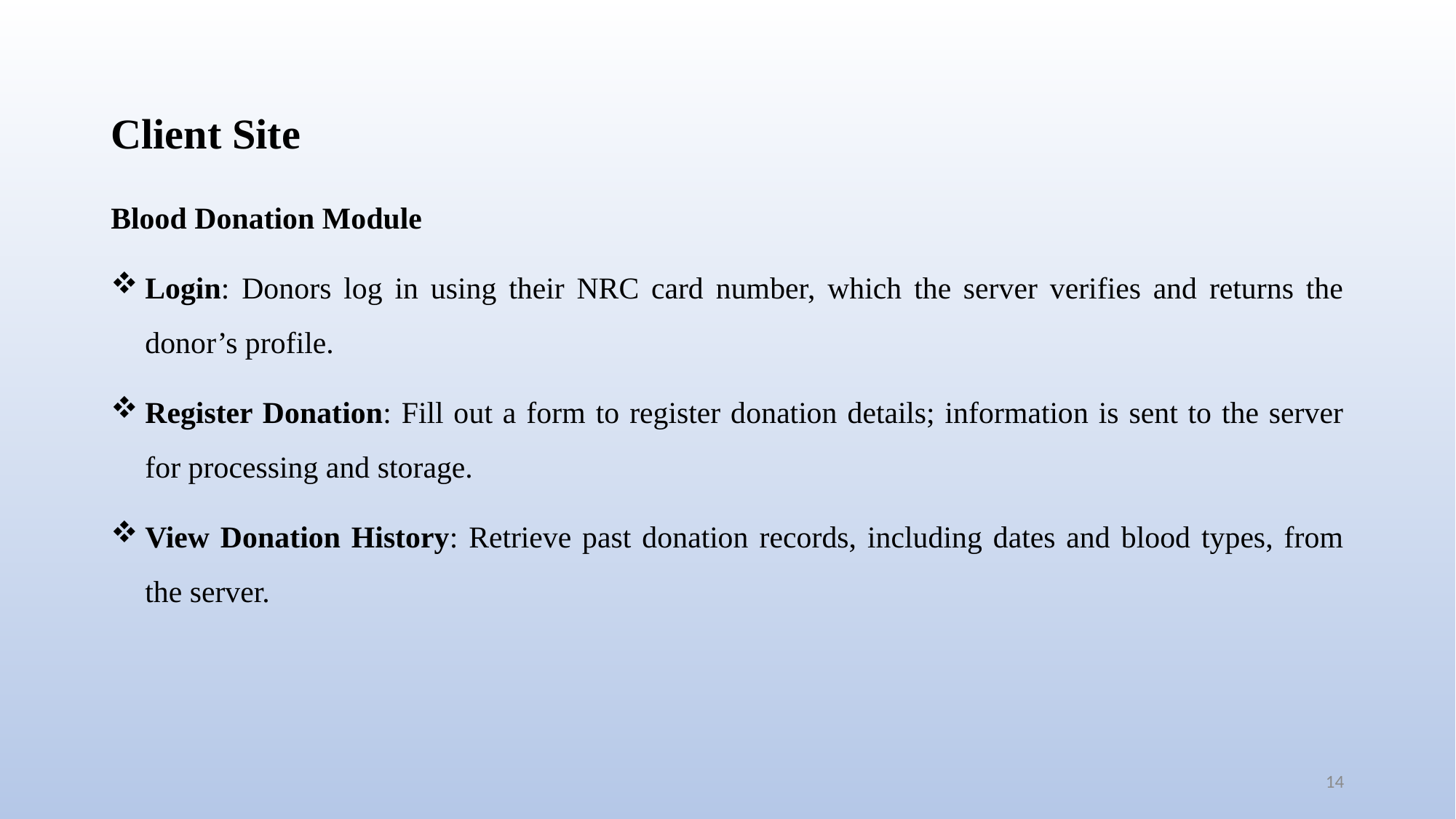

# Client Site
Blood Donation Module
Login: Donors log in using their NRC card number, which the server verifies and returns the donor’s profile.
Register Donation: Fill out a form to register donation details; information is sent to the server for processing and storage.
View Donation History: Retrieve past donation records, including dates and blood types, from the server.
14